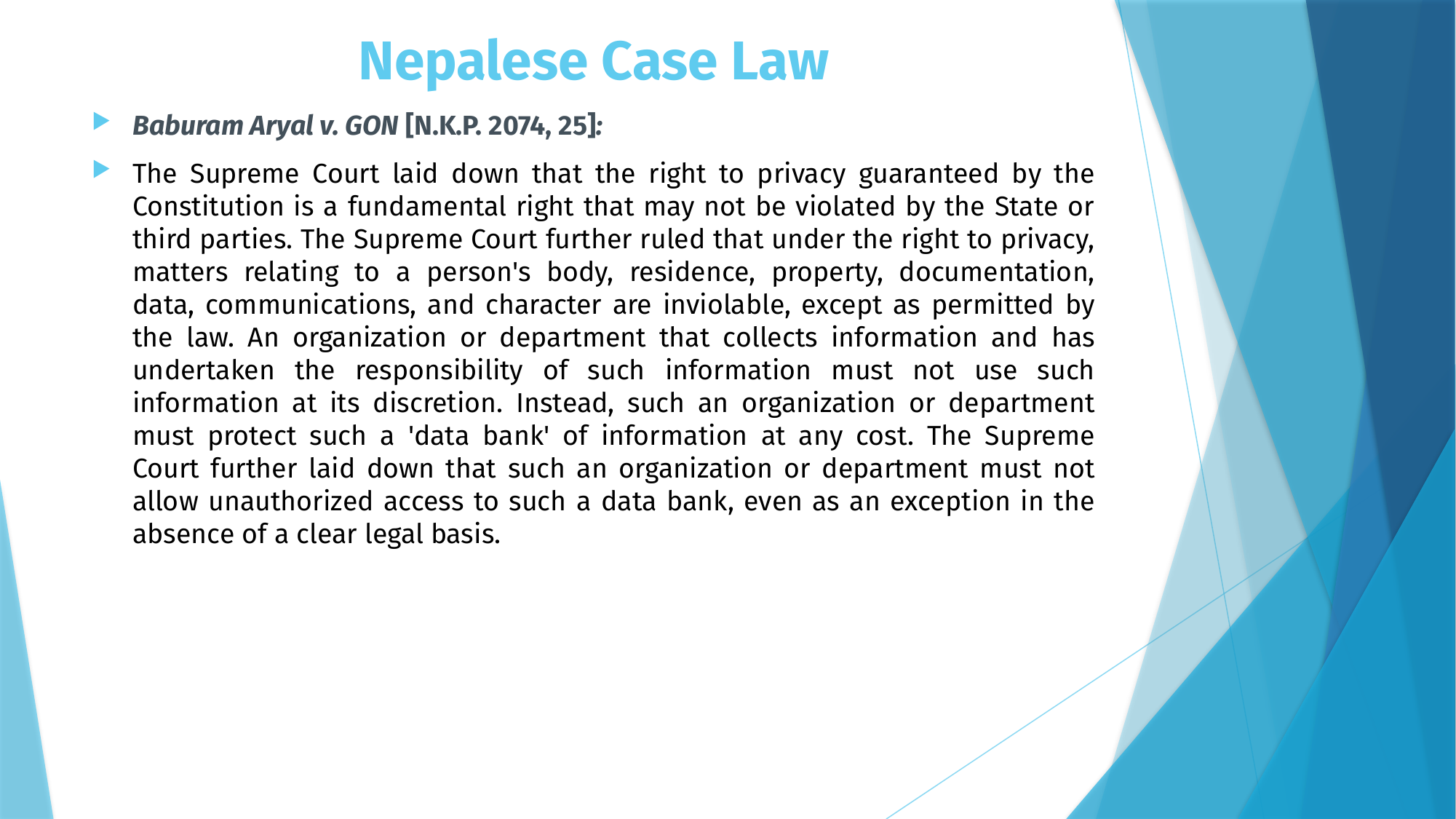

# Nepalese Case Law
Baburam Aryal v. GON [N.K.P. 2074, 25]:
The Supreme Court laid down that the right to privacy guaranteed by the Constitution is a fundamental right that may not be violated by the State or third parties. The Supreme Court further ruled that under the right to privacy, matters relating to a person's body, residence, property, documentation, data, communications, and character are inviolable, except as permitted by the law. An organization or department that collects information and has undertaken the responsibility of such information must not use such information at its discretion. Instead, such an organization or department must protect such a 'data bank' of information at any cost. The Supreme Court further laid down that such an organization or department must not allow unauthorized access to such a data bank, even as an exception in the absence of a clear legal basis.